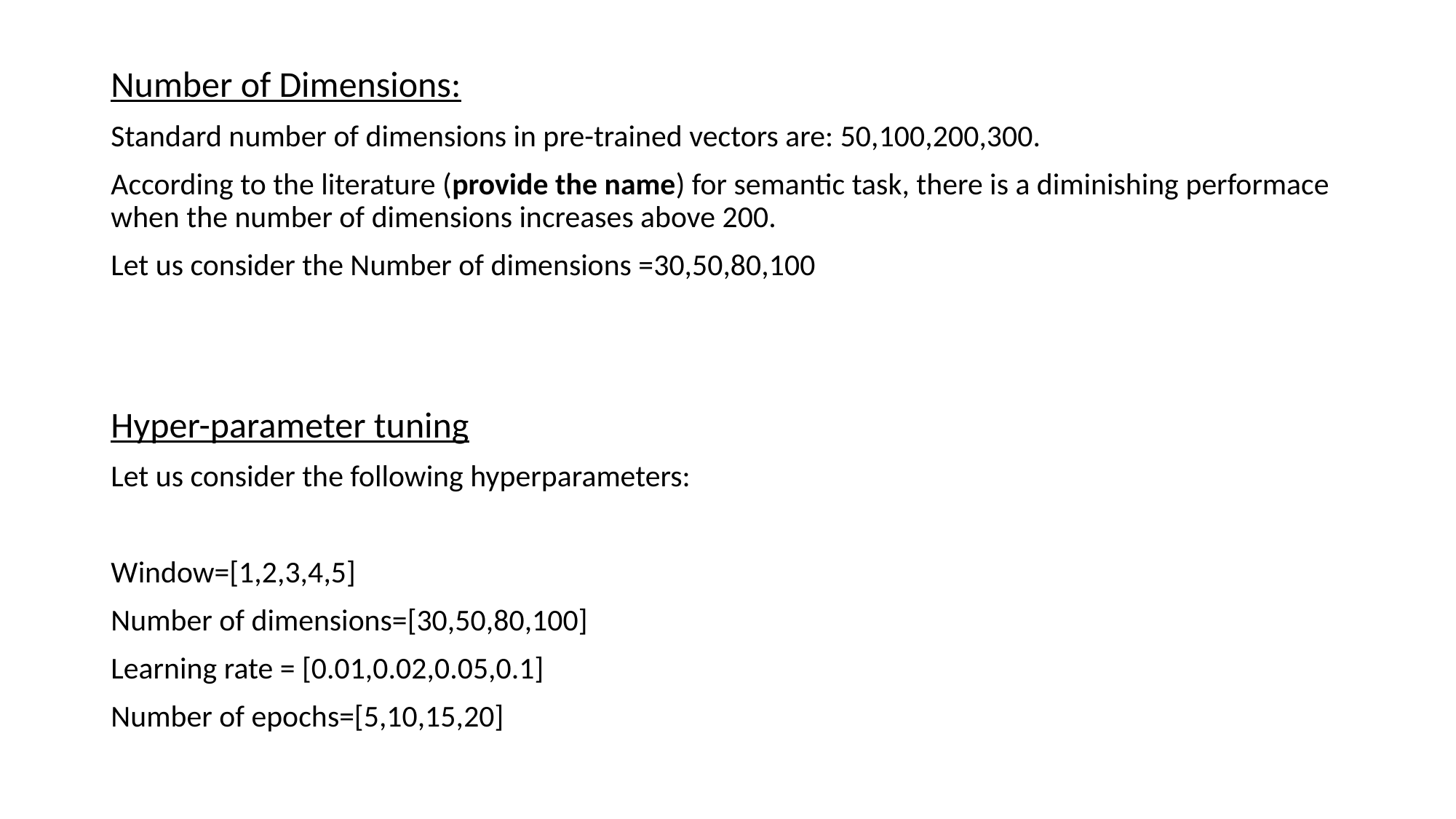

Number of Dimensions:
Standard number of dimensions in pre-trained vectors are: 50,100,200,300.
According to the literature (provide the name) for semantic task, there is a diminishing performace when the number of dimensions increases above 200.
Let us consider the Number of dimensions =30,50,80,100

Hyper-parameter tuning
Let us consider the following hyperparameters:

Window=[1,2,3,4,5]
Number of dimensions=[30,50,80,100]
Learning rate = [0.01,0.02,0.05,0.1]
Number of epochs=[5,10,15,20]